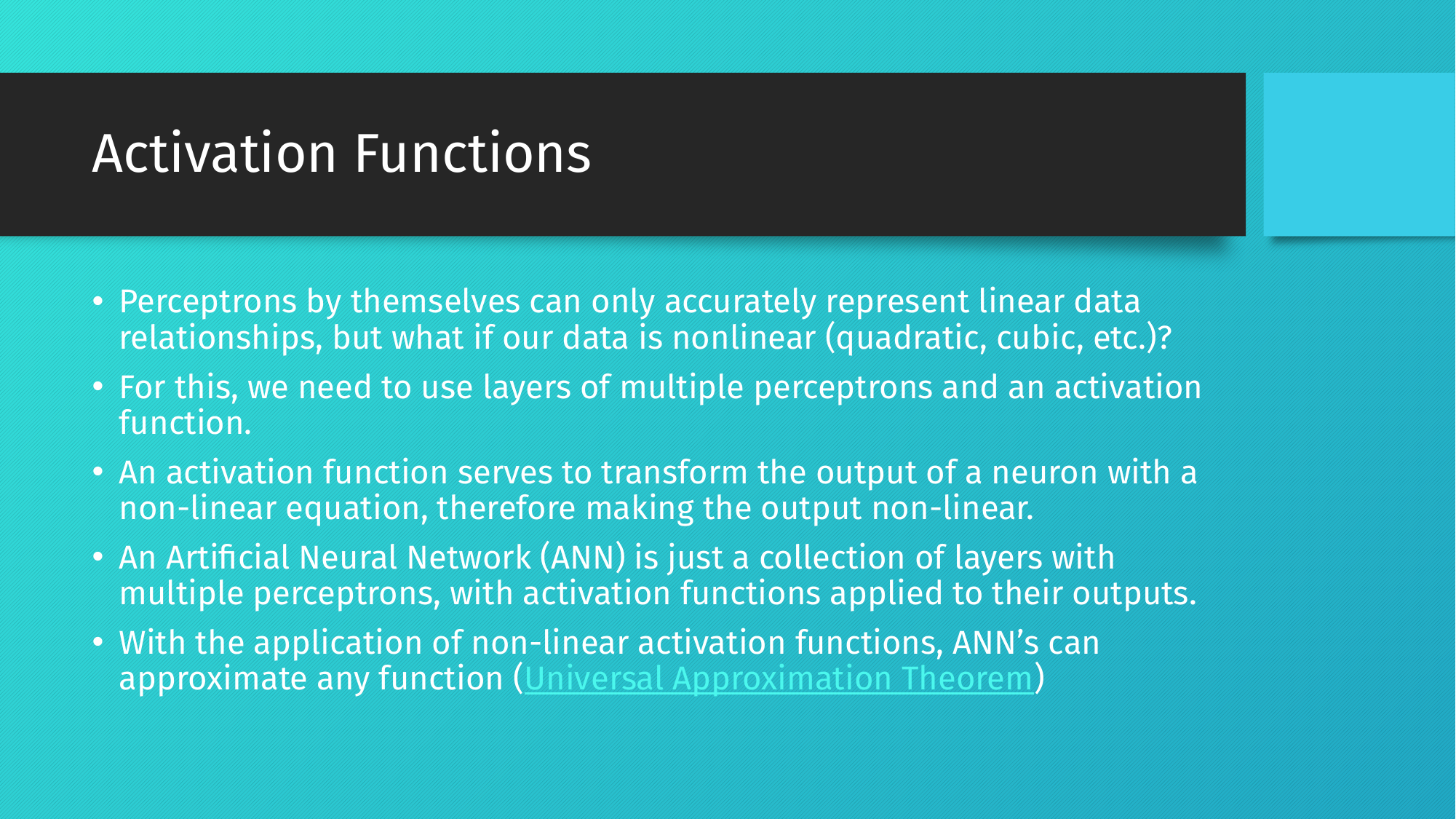

# Activation Functions
Perceptrons by themselves can only accurately represent linear data relationships, but what if our data is nonlinear (quadratic, cubic, etc.)?
For this, we need to use layers of multiple perceptrons and an activation function.
An activation function serves to transform the output of a neuron with a non-linear equation, therefore making the output non-linear.
An Artificial Neural Network (ANN) is just a collection of layers with multiple perceptrons, with activation functions applied to their outputs.
With the application of non-linear activation functions, ANN’s can approximate any function (Universal Approximation Theorem)